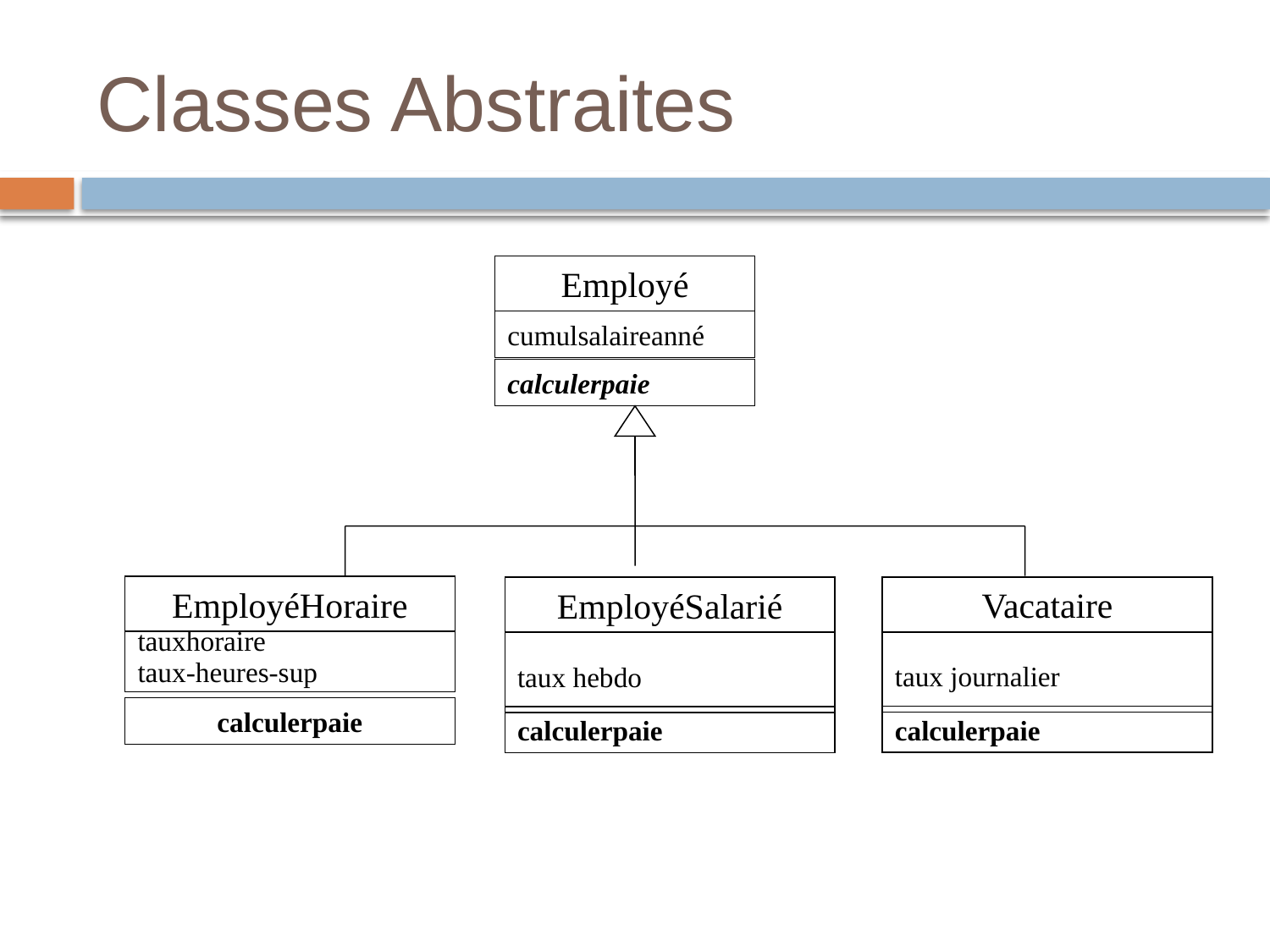

# Classes Abstraites
Employé
cumulsalaireanné
calculerpaie

EmployéHoraire
tauxhoraire
taux-heures-sup
calculerpaie
Vacataire

taux journalier

calculerpaie
EmployéSalarié

taux hebdo

calculerpaie